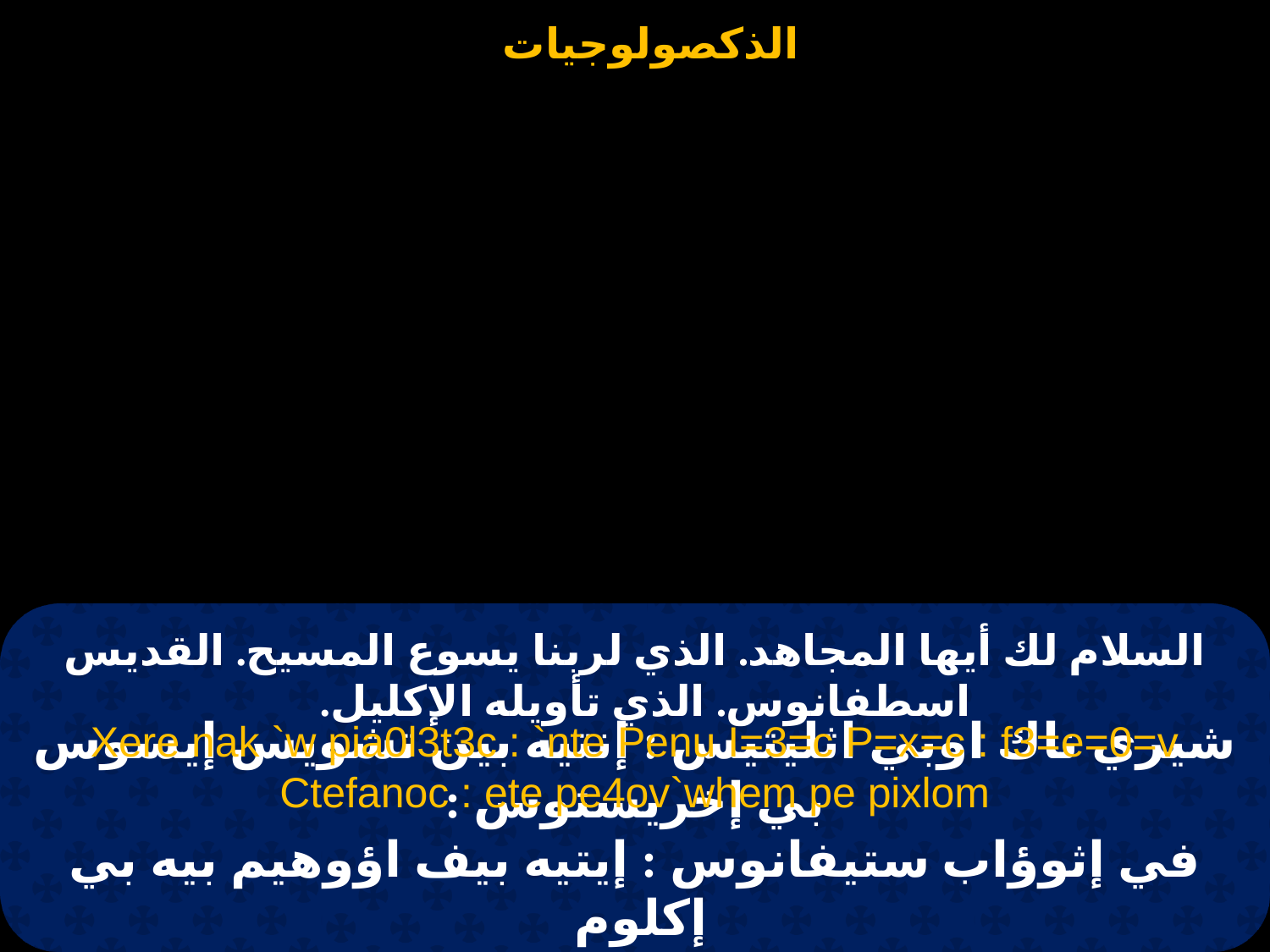

# السلام لك أيها المجاهد. الذي لربنا يسوع المسيح. القديس اسطفانوس. الذي تأويله الإكليل.
Xere nak `w pia0l3t3c : `nte Penu I=3=c P=x=c : f3=e=0=v Ctefanoc : ete pe4ov`whem pe pixlom
شيري ناك اوبي اثليتيس : إنتيه بين تشويس إيسوس بي إخريستوس :
في إثوؤاب ستيفانوس : إيتيه بيف اؤوهيم بيه بي إكلوم